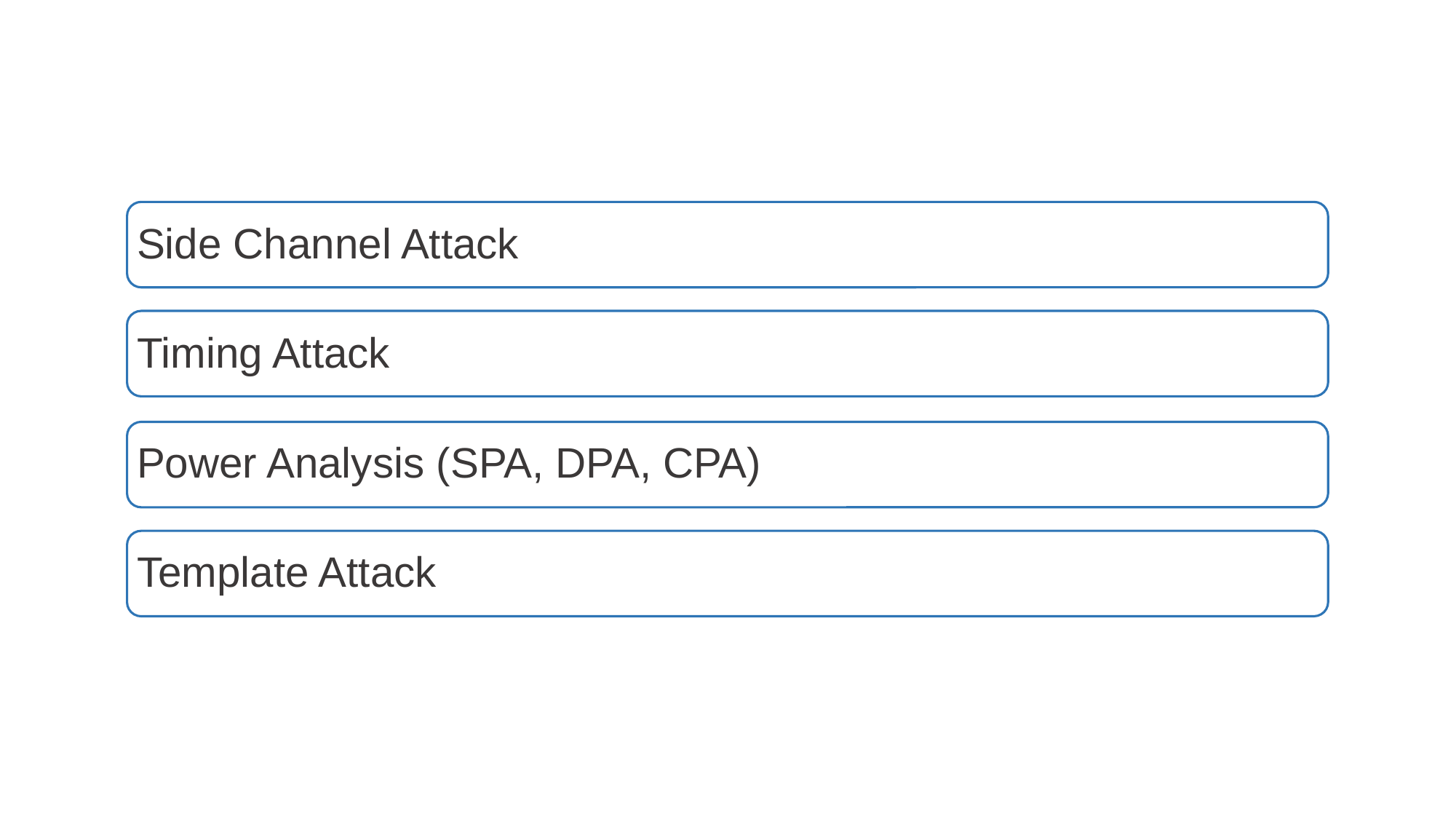

Side Channel Attack
Timing Attack
Power Analysis (SPA, DPA, CPA)
Template Attack